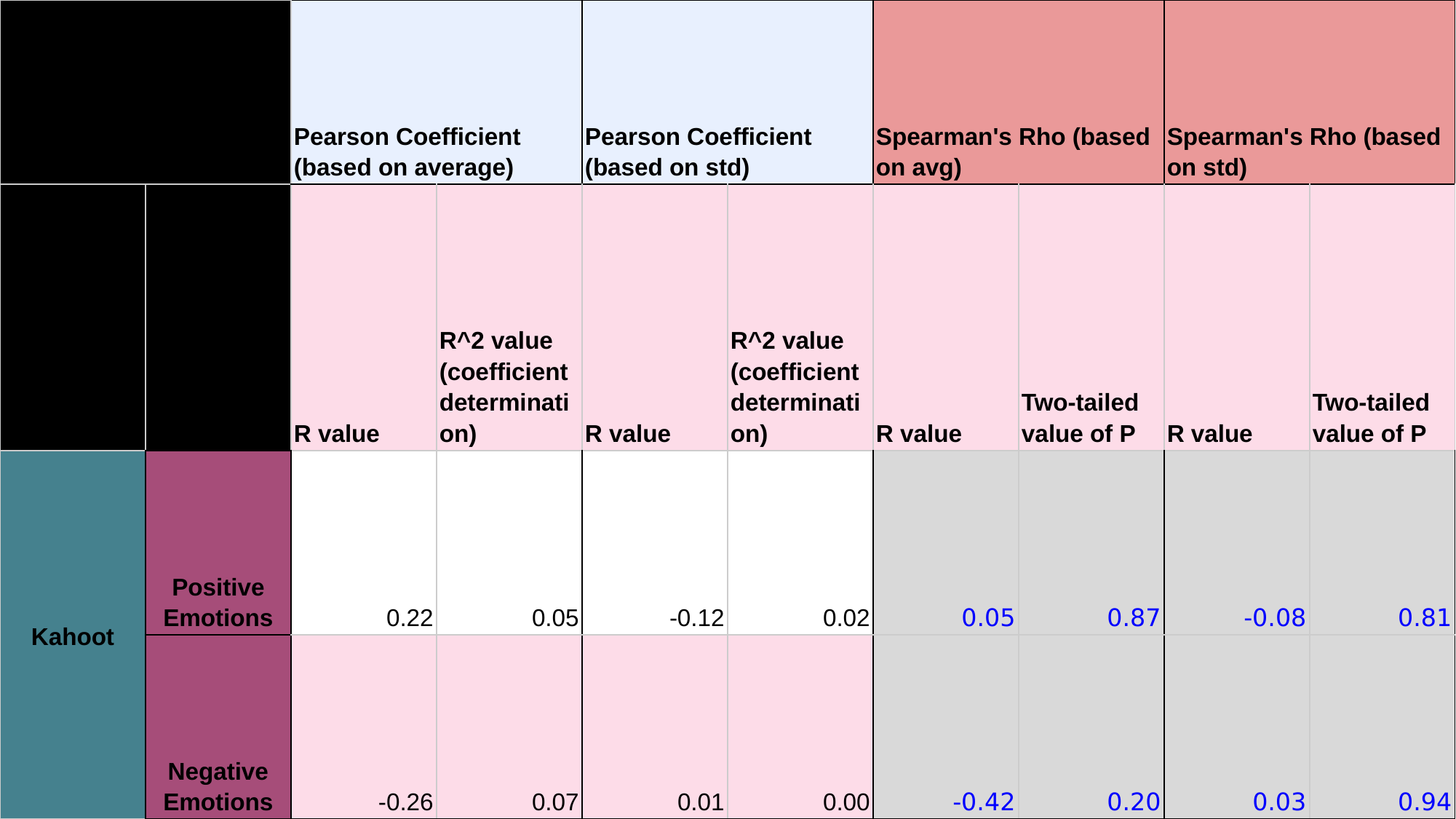

|  |  | Pearson Coefficient (based on average) |  | Pearson Coefficient (based on std) |  | Spearman's Rho (based on avg) |  | Spearman's Rho (based on std) |  |
| --- | --- | --- | --- | --- | --- | --- | --- | --- | --- |
|  |  | R value | R^2 value (coefficient determination) | R value | R^2 value (coefficient determination) | R value | Two-tailed value of P | R value | Two-tailed value of P |
| Kahoot | Positive Emotions | 0.22 | 0.05 | -0.12 | 0.02 | 0.05 | 0.87 | -0.08 | 0.81 |
|  | Negative Emotions | -0.26 | 0.07 | 0.01 | 0.00 | -0.42 | 0.20 | 0.03 | 0.94 |